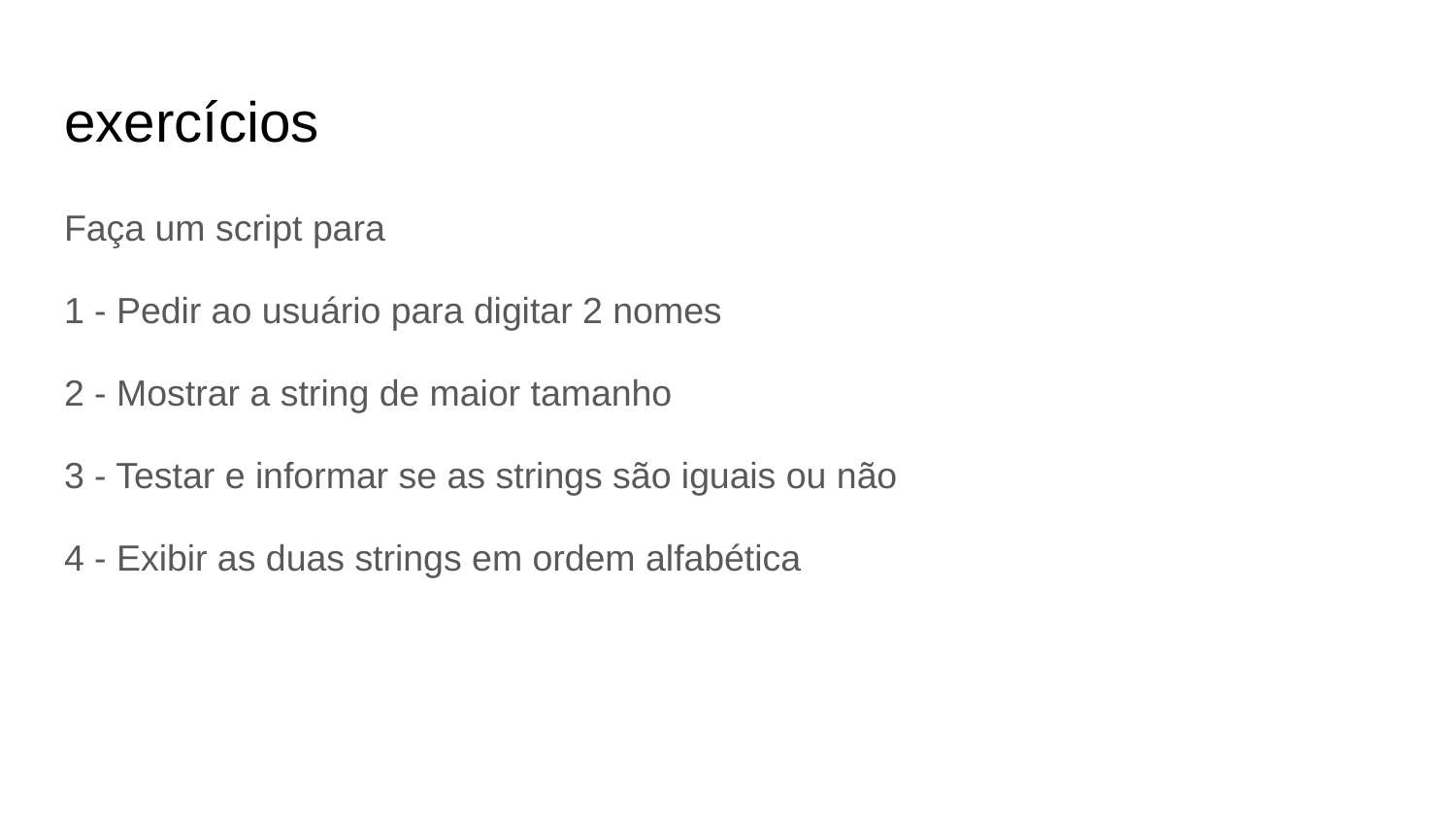

# exercícios
Faça um script para
1 - Pedir ao usuário para digitar 2 nomes
2 - Mostrar a string de maior tamanho
3 - Testar e informar se as strings são iguais ou não
4 - Exibir as duas strings em ordem alfabética